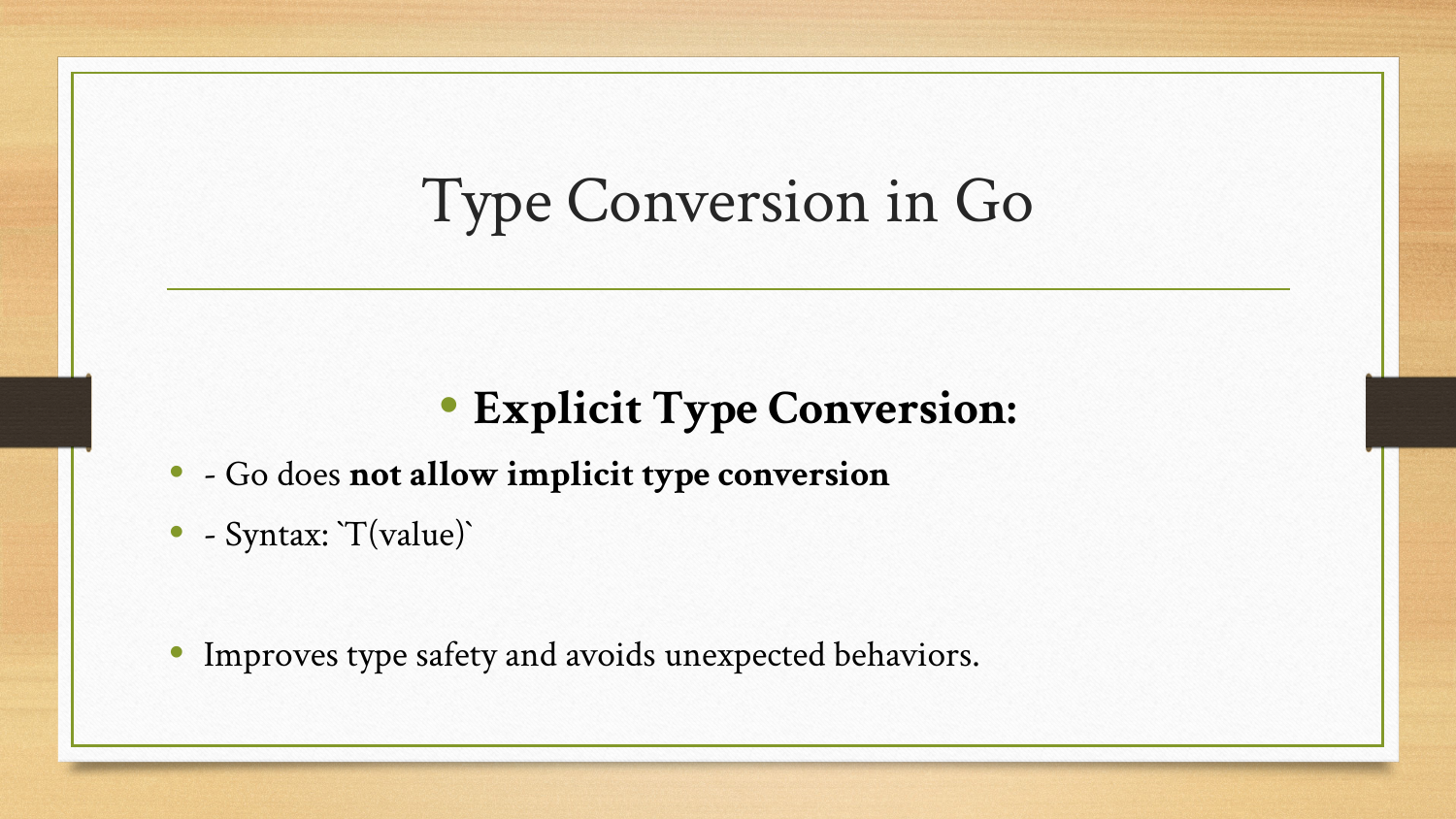

# Type Conversion in Go

Explicit Type Conversion:
- Go does not allow implicit type conversion
- Syntax: `T(value)`

Improves type safety and avoids unexpected behaviors.